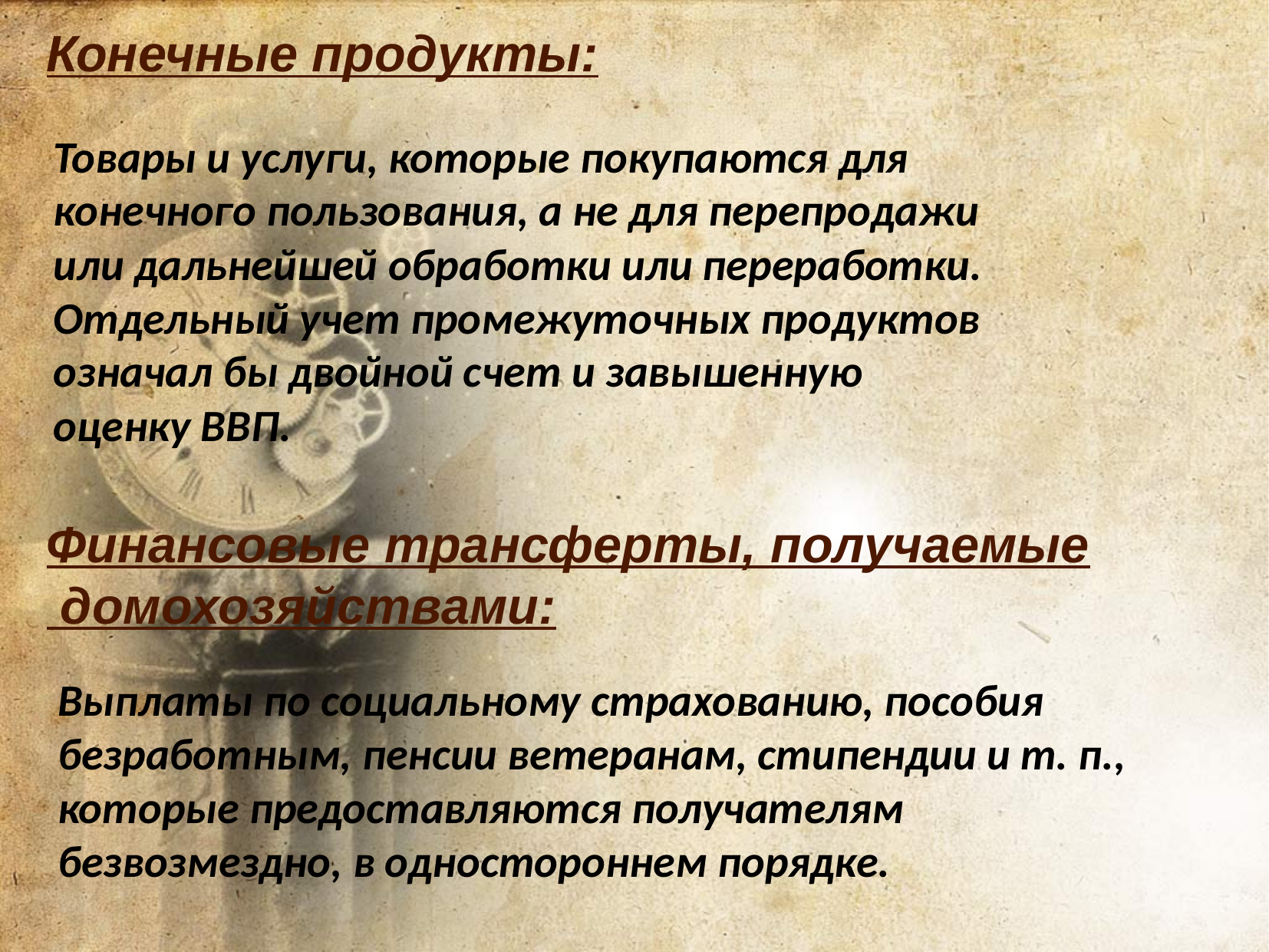

Конечные продукты:

Финансовые трансферты, получаемые
 домохозяйствами:

Товары и услуги, которые покупаются для конечного пользования, а не для перепродажи или дальнейшей обработки или переработки.
Отдельный учет промежуточных продуктов означал бы двойной счет и завышенную оценку ВВП.
Выплаты по социальному страхованию, пособия безработным, пенсии ветеранам, стипендии и т. п., которые предоставляются получателям безвозмездно, в одностороннем порядке.